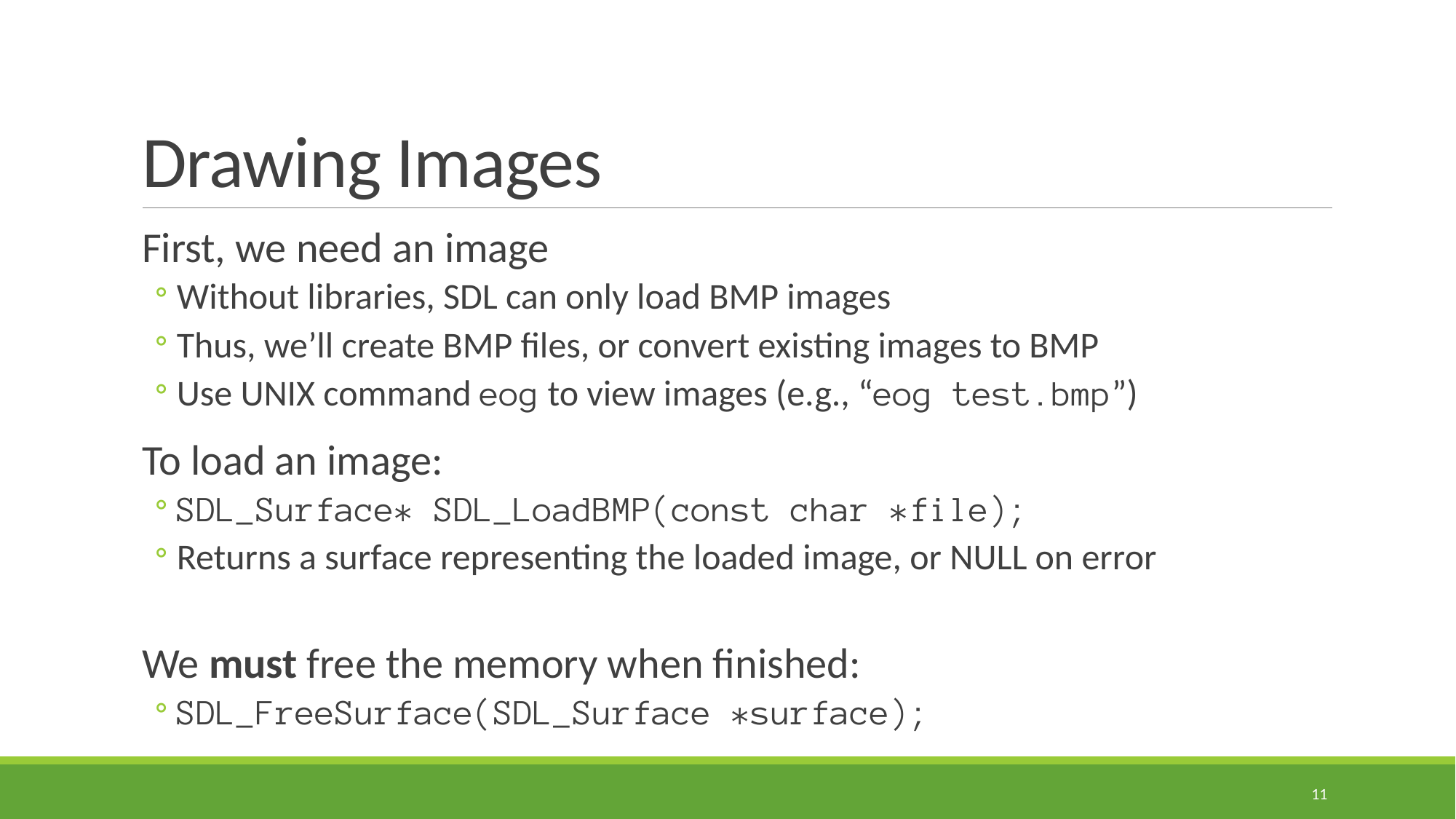

# Drawing Images
First, we need an image
Without libraries, SDL can only load BMP images
Thus, we’ll create BMP files, or convert existing images to BMP
Use UNIX command eog to view images (e.g., “eog test.bmp”)
To load an image:
SDL_Surface* SDL_LoadBMP(const char *file);
Returns a surface representing the loaded image, or NULL on error
We must free the memory when finished:
SDL_FreeSurface(SDL_Surface *surface);
11